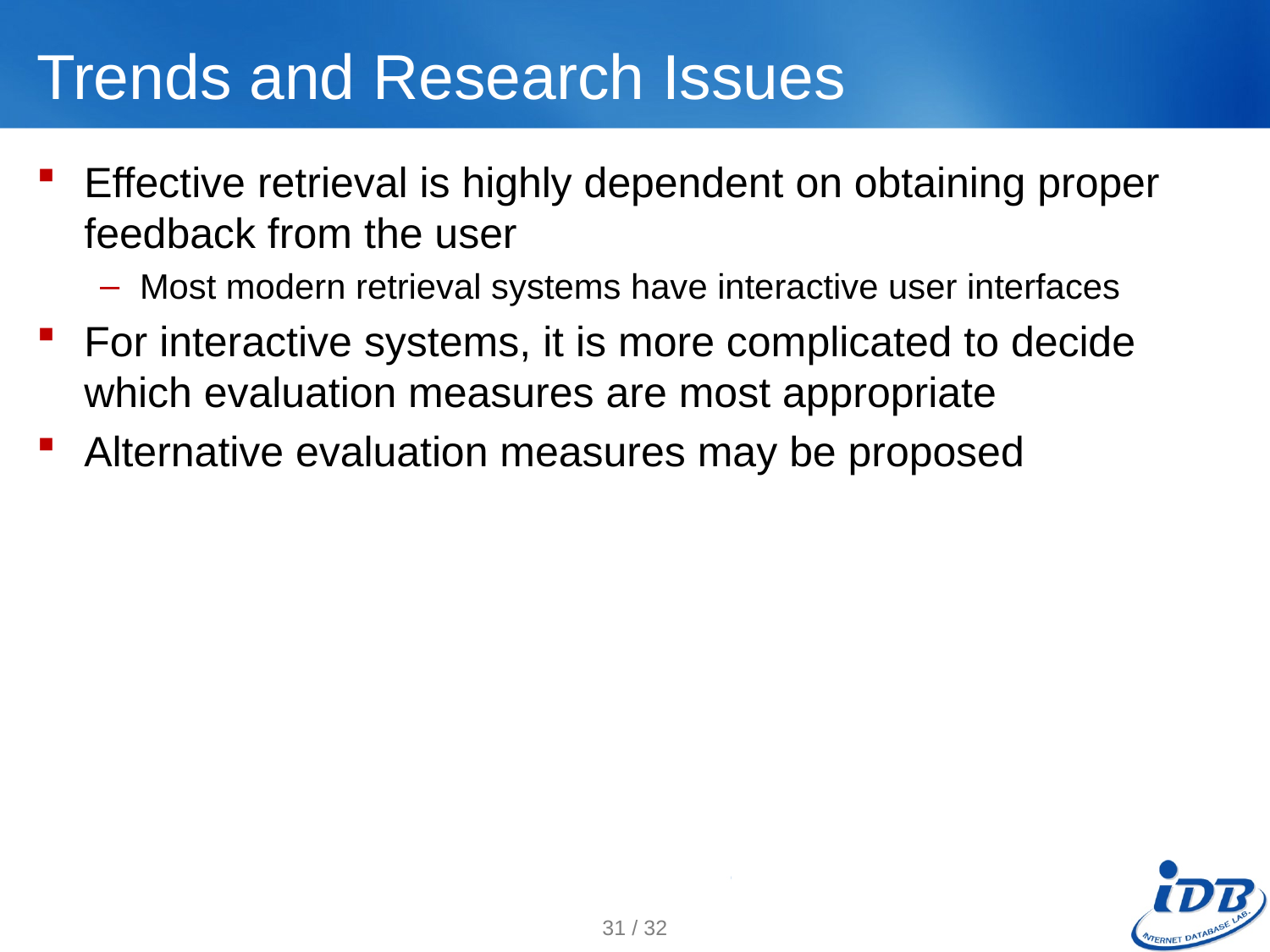

# Trends and Research Issues
Effective retrieval is highly dependent on obtaining proper feedback from the user
Most modern retrieval systems have interactive user interfaces
For interactive systems, it is more complicated to decide which evaluation measures are most appropriate
Alternative evaluation measures may be proposed
31 / 32